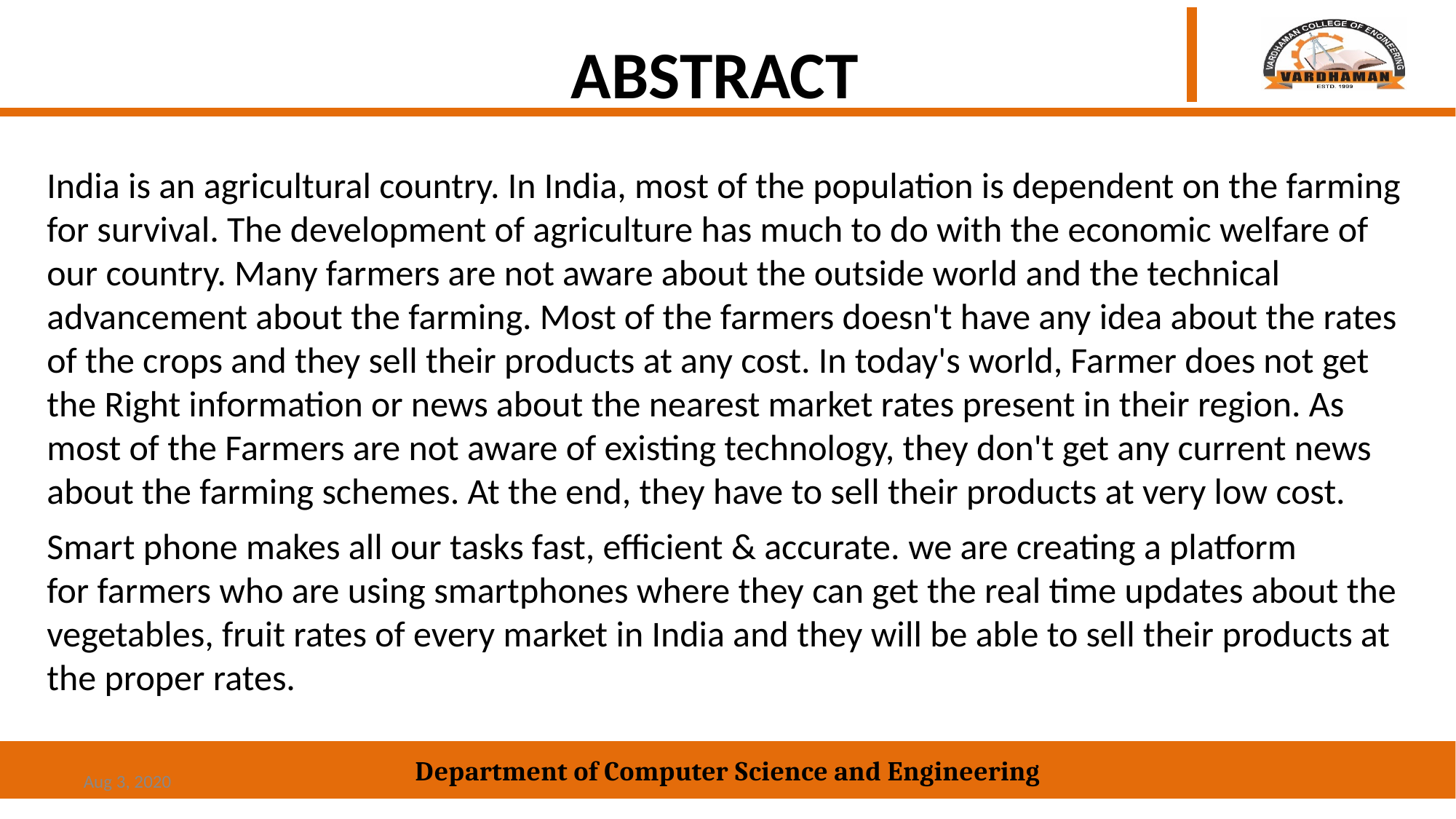

# ABSTRACT

     India is an agricultural country. In India, most of the population is dependent on the farming for survival. The development of agriculture has much to do with the economic welfare of our country. Many farmers are not aware about the outside world and the technical advancement about the farming. Most of the farmers doesn't have any idea about the rates of the crops and they sell their products at any cost. In today's world, Farmer does not get the Right information or news about the nearest market rates present in their region. As most of the Farmers are not aware of existing technology, they don't get any current news about the farming schemes. At the end, they have to sell their products at very low cost.
     Smart phone makes all our tasks fast, efficient & accurate. we are creating a platform for farmers who are using smartphones where they can get the real time updates about the vegetables, fruit rates of every market in India and they will be able to sell their products at the proper rates.

Aug 3, 2020